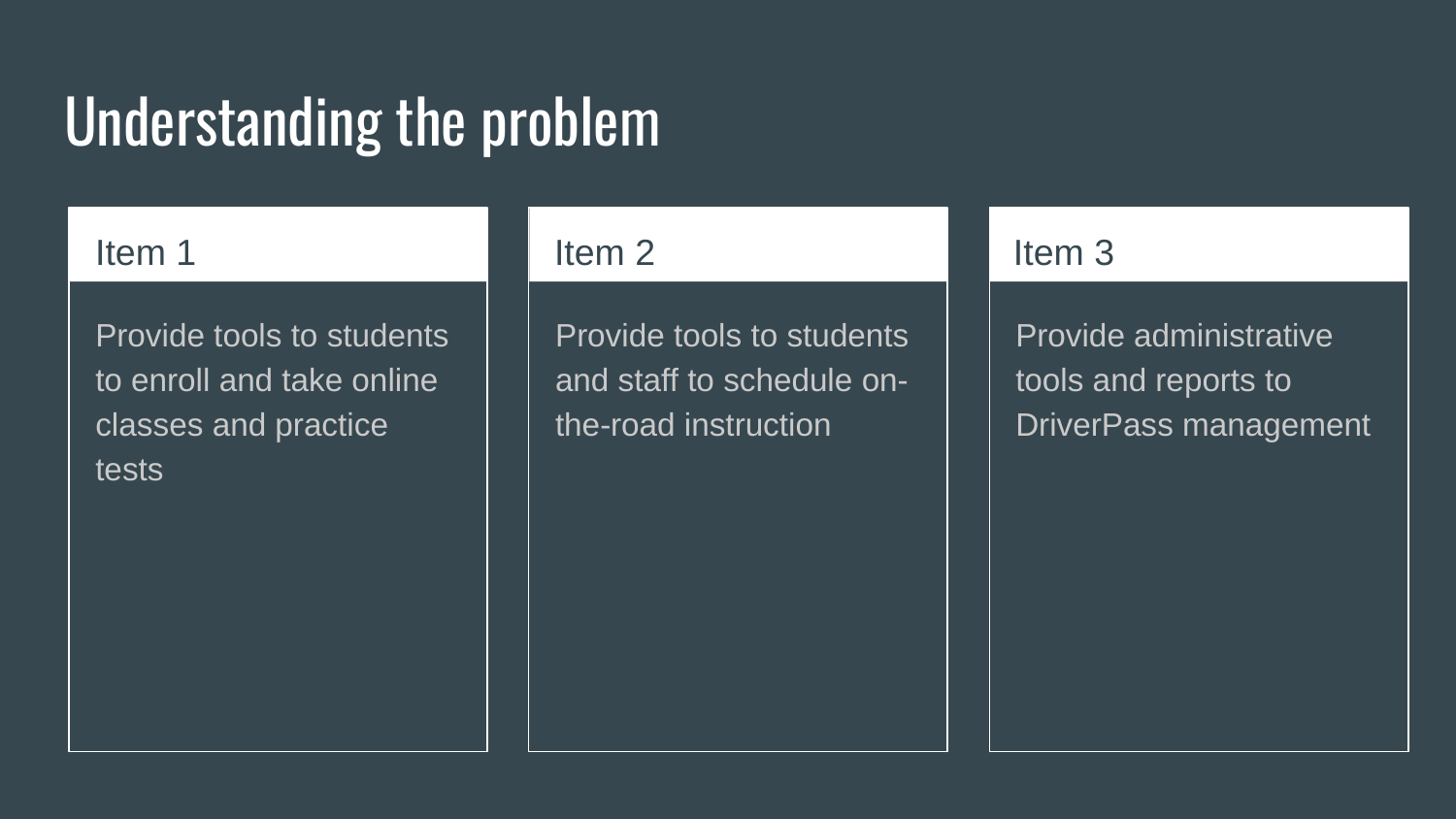

# Understanding the problem

Item 1

Item 2

Item 3
Provide tools to students to enroll and take online classes and practice tests
Provide tools to students and staff to schedule on-the-road instruction
Provide administrative tools and reports to DriverPass management